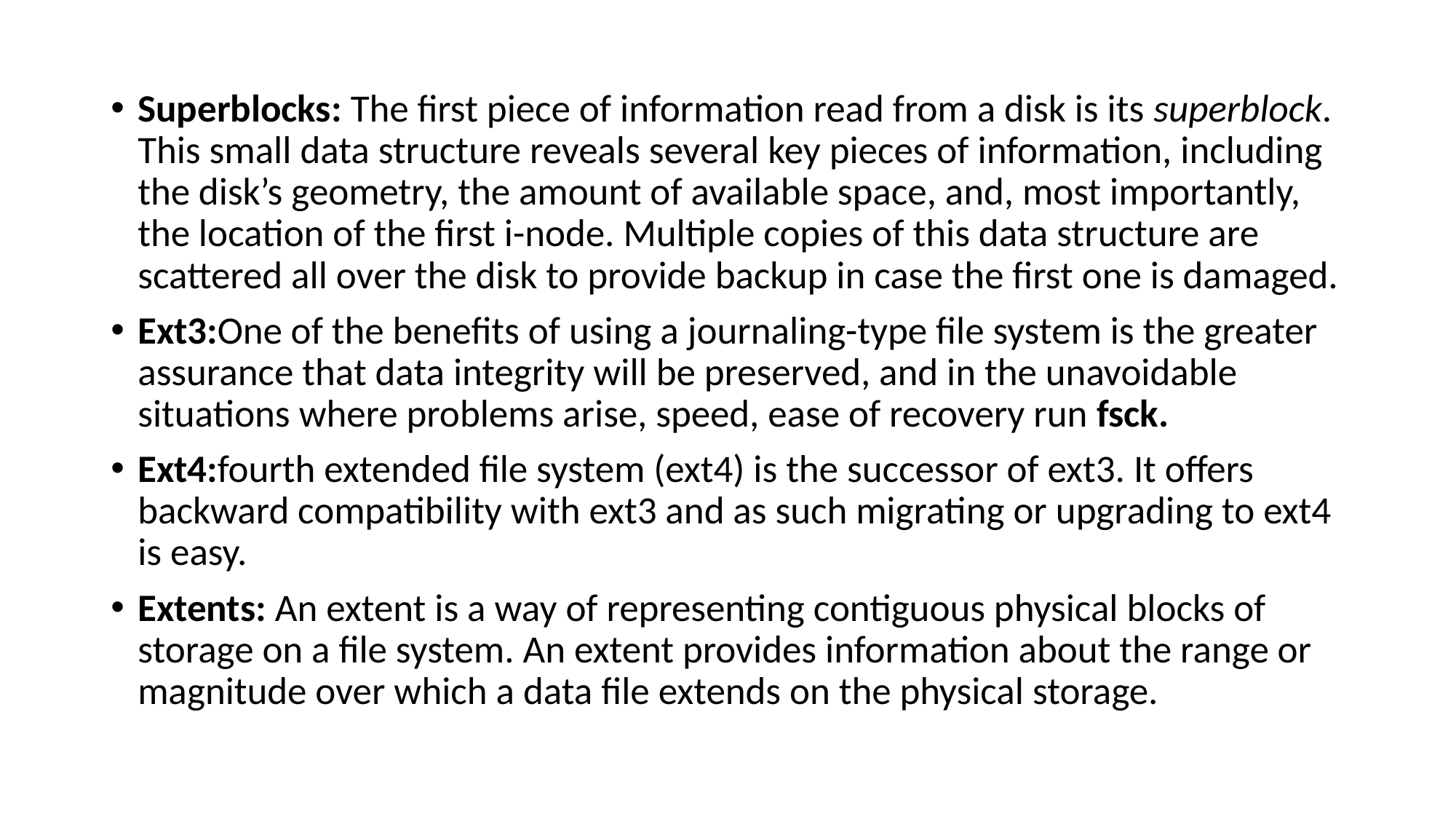

Superblocks: The first piece of information read from a disk is its superblock. This small data structure reveals several key pieces of information, including the disk’s geometry, the amount of available space, and, most importantly, the location of the first i-node. Multiple copies of this data structure are scattered all over the disk to provide backup in case the first one is damaged.
Ext3:One of the benefits of using a journaling-type file system is the greater assurance that data integrity will be preserved, and in the unavoidable situations where problems arise, speed, ease of recovery run fsck.
Ext4:fourth extended file system (ext4) is the successor of ext3. It offers backward compatibility with ext3 and as such migrating or upgrading to ext4 is easy.
Extents: An extent is a way of representing contiguous physical blocks of storage on a file system. An extent provides information about the range or magnitude over which a data file extends on the physical storage.